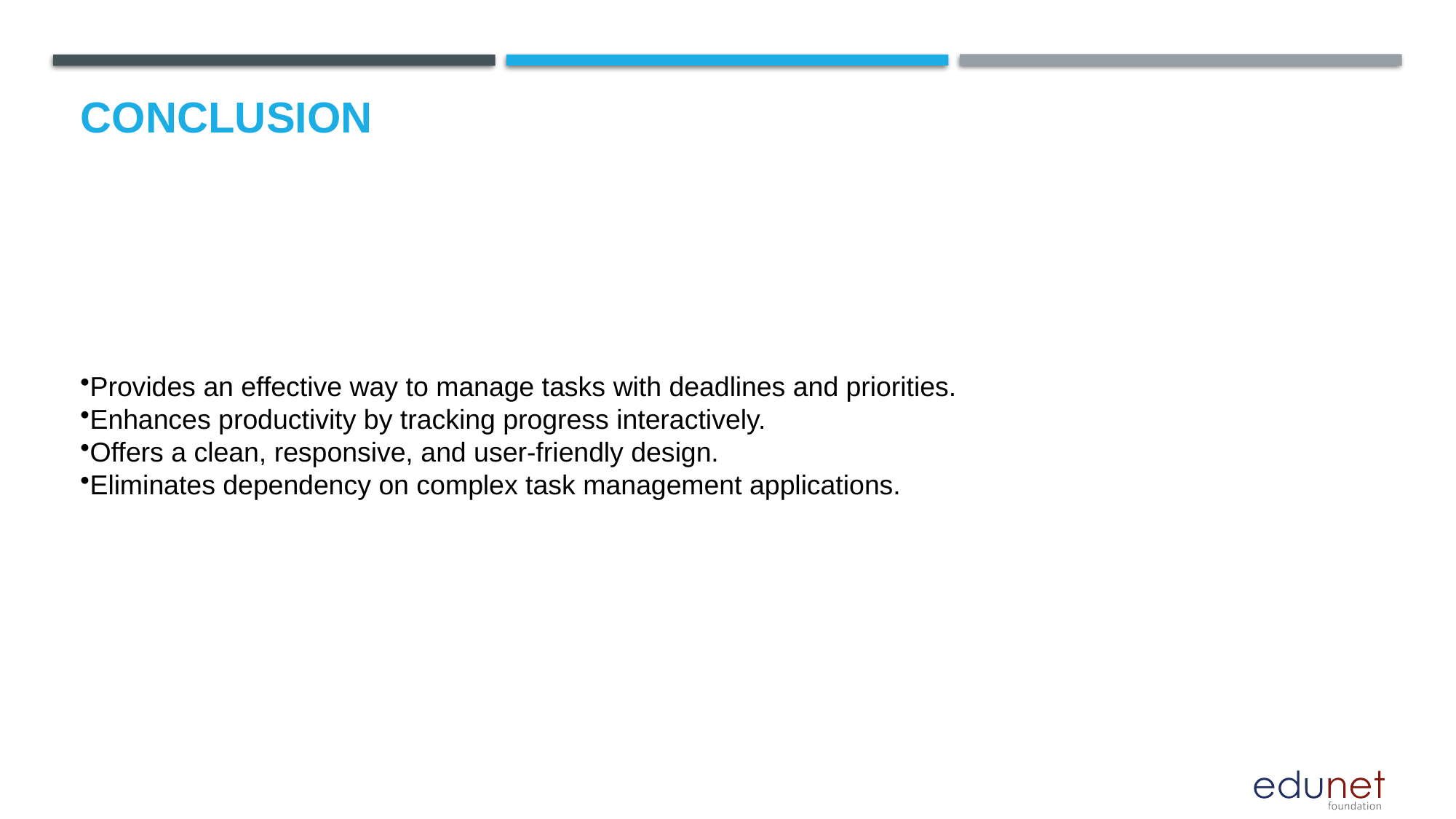

# Conclusion
Provides an effective way to manage tasks with deadlines and priorities.
Enhances productivity by tracking progress interactively.
Offers a clean, responsive, and user-friendly design.
Eliminates dependency on complex task management applications.